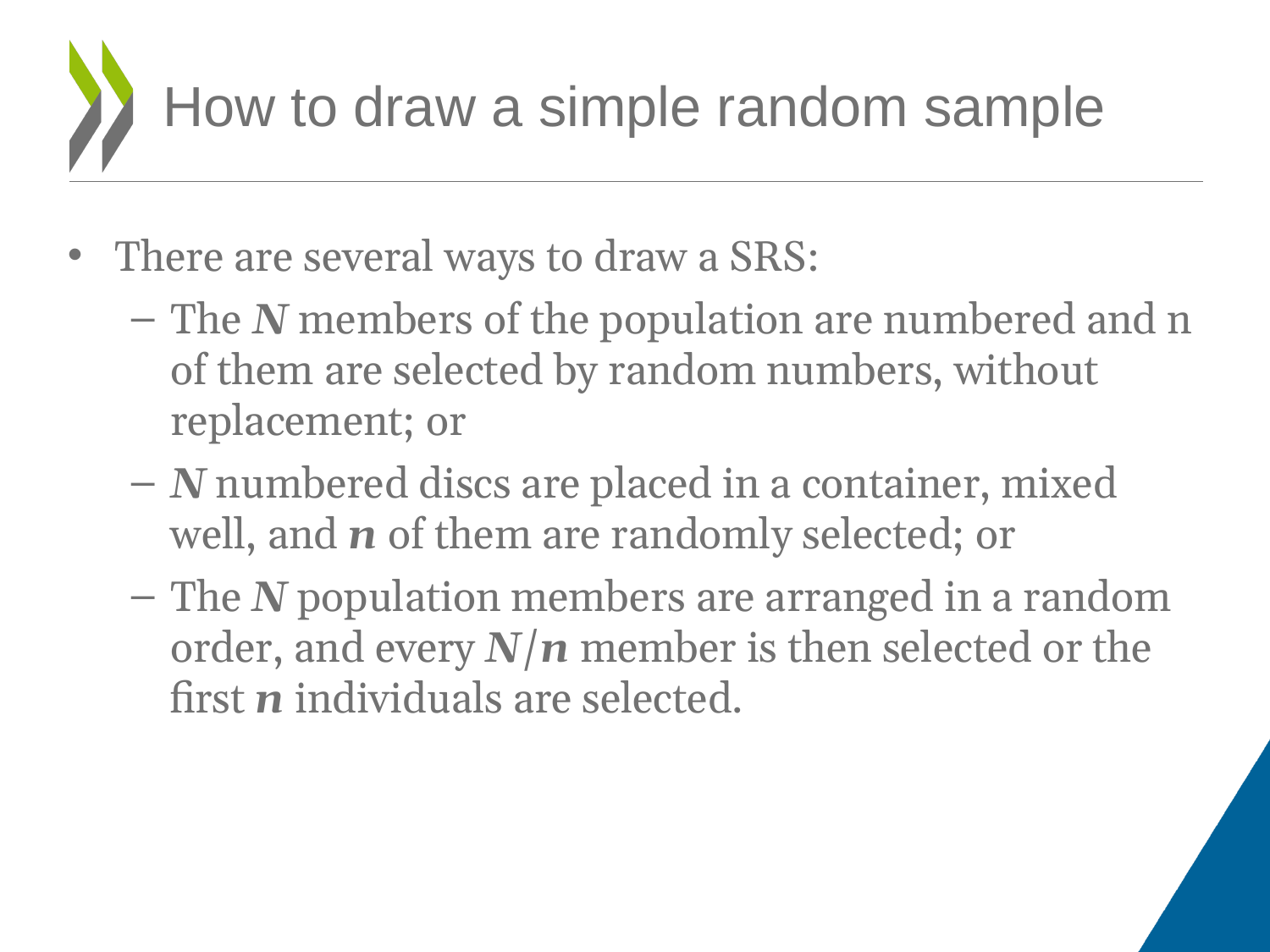

# How to draw a simple random sample
There are several ways to draw a SRS:
The N members of the population are numbered and n of them are selected by random numbers, without replacement; or
N numbered discs are placed in a container, mixed well, and n of them are randomly selected; or
The N population members are arranged in a random order, and every N/n member is then selected or the first n individuals are selected.